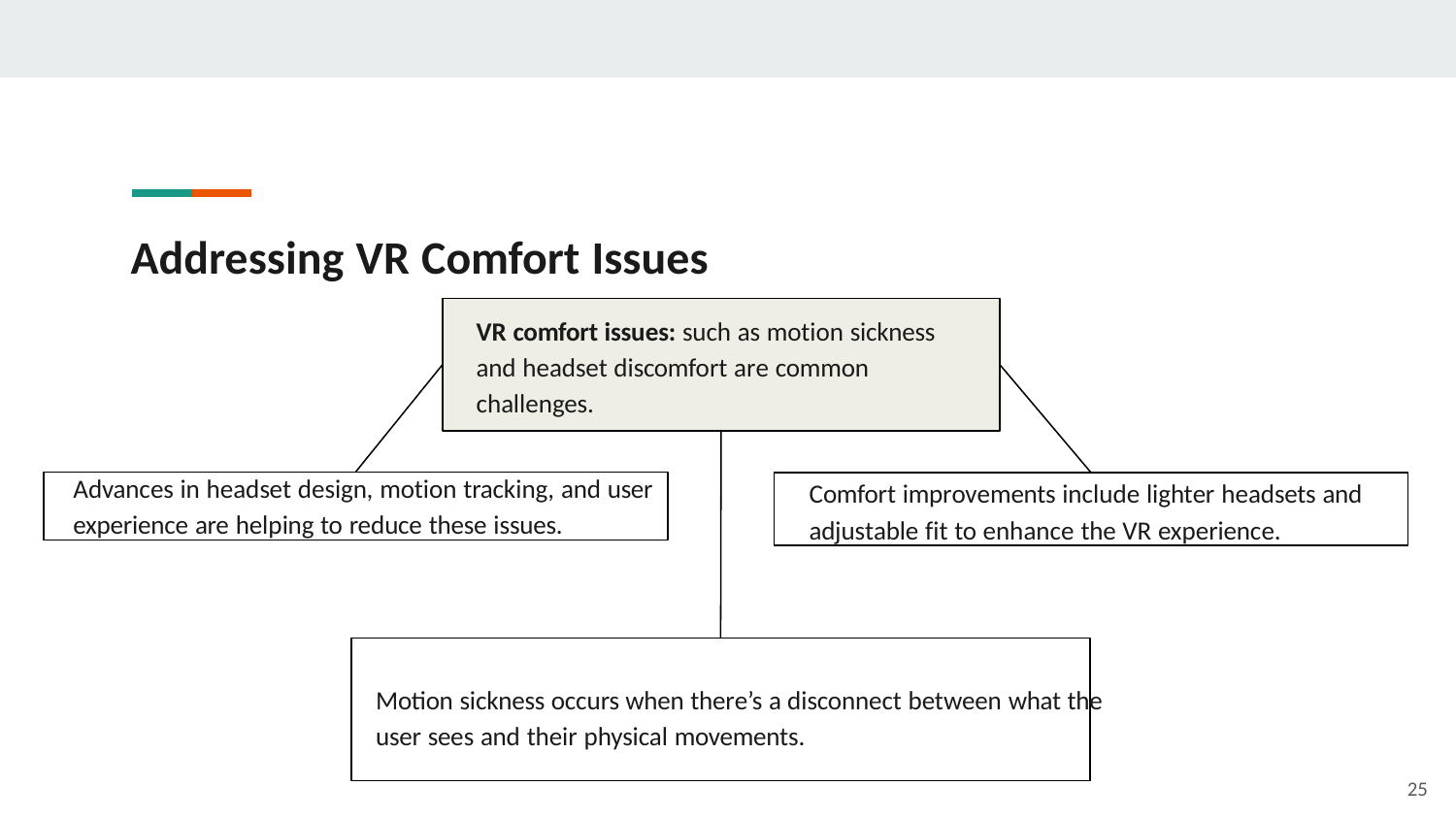

# Addressing VR Comfort Issues

VR comfort issues: such as motion sickness and headset discomfort are common challenges.

Advances in headset design, motion tracking, and user
experience are helping to reduce these issues.
Comfort improvements include lighter headsets and adjustable fit to enhance the VR experience.

Motion sickness occurs when there’s a disconnect between what the
user sees and their physical movements.
25